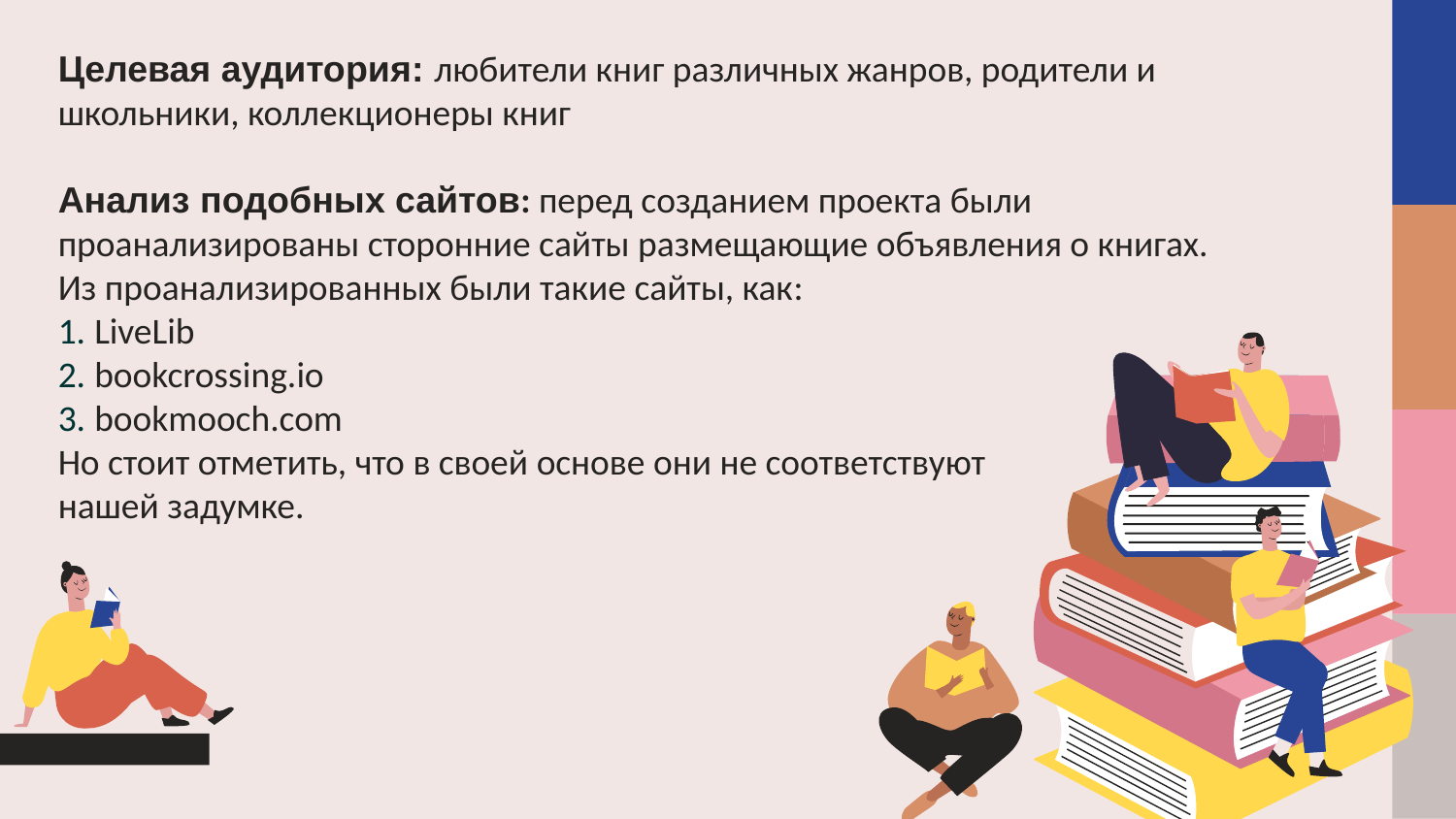

Целевая аудитория: любители книг различных жанров, родители и школьники, коллекционеры книг

Анализ подобных сайтов: перед созданием проекта были проанализированы сторонние сайты размещающие объявления о книгах. Из проанализированных были такие сайты, как:
LiveLib
bookcrossing.io
bookmooch.com
Но стоит отметить, что в своей основе они не соответствуют
нашей задумке.